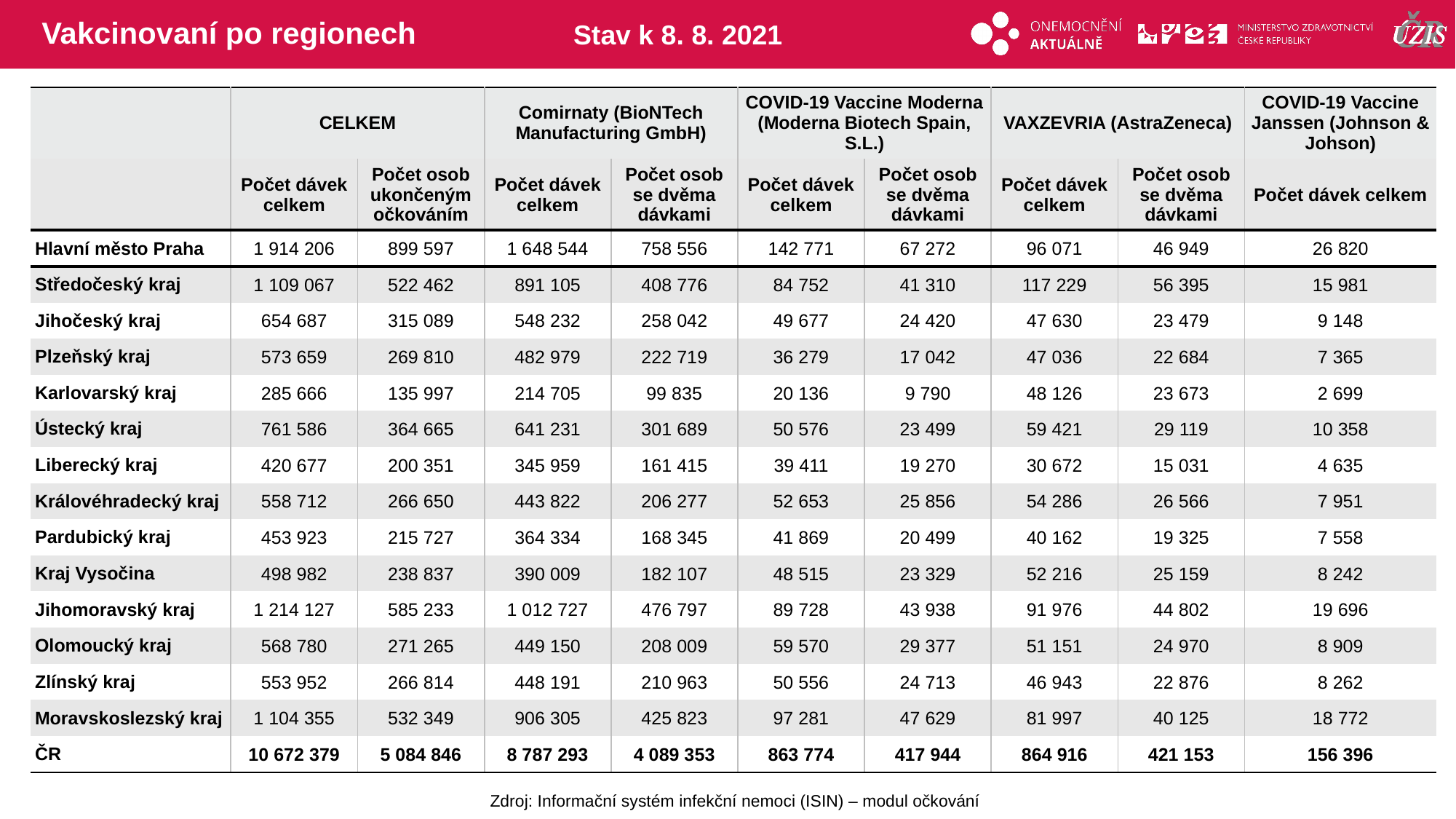

# Vakcinovaní po regionech
Stav k 8. 8. 2021
|  | CELKEM |  | Comirnaty (BioNTech Manufacturing GmbH) |  | COVID-19 Vaccine Moderna (Moderna Biotech Spain, S.L.) |  | VAXZEVRIA (AstraZeneca) |  | COVID-19 Vaccine Janssen (Johnson & Johson) |
| --- | --- | --- | --- | --- | --- | --- | --- | --- | --- |
|  | Počet dávek celkem | Počet osob ukončeným očkováním | Počet dávek celkem | Počet osob se dvěma dávkami | Počet dávek celkem | Počet osob se dvěma dávkami | Počet dávek celkem | Počet osob se dvěma dávkami | Počet dávek celkem |
| Hlavní město Praha | 1 914 206 | 899 597 | 1 648 544 | 758 556 | 142 771 | 67 272 | 96 071 | 46 949 | 26 820 |
| Středočeský kraj | 1 109 067 | 522 462 | 891 105 | 408 776 | 84 752 | 41 310 | 117 229 | 56 395 | 15 981 |
| Jihočeský kraj | 654 687 | 315 089 | 548 232 | 258 042 | 49 677 | 24 420 | 47 630 | 23 479 | 9 148 |
| Plzeňský kraj | 573 659 | 269 810 | 482 979 | 222 719 | 36 279 | 17 042 | 47 036 | 22 684 | 7 365 |
| Karlovarský kraj | 285 666 | 135 997 | 214 705 | 99 835 | 20 136 | 9 790 | 48 126 | 23 673 | 2 699 |
| Ústecký kraj | 761 586 | 364 665 | 641 231 | 301 689 | 50 576 | 23 499 | 59 421 | 29 119 | 10 358 |
| Liberecký kraj | 420 677 | 200 351 | 345 959 | 161 415 | 39 411 | 19 270 | 30 672 | 15 031 | 4 635 |
| Královéhradecký kraj | 558 712 | 266 650 | 443 822 | 206 277 | 52 653 | 25 856 | 54 286 | 26 566 | 7 951 |
| Pardubický kraj | 453 923 | 215 727 | 364 334 | 168 345 | 41 869 | 20 499 | 40 162 | 19 325 | 7 558 |
| Kraj Vysočina | 498 982 | 238 837 | 390 009 | 182 107 | 48 515 | 23 329 | 52 216 | 25 159 | 8 242 |
| Jihomoravský kraj | 1 214 127 | 585 233 | 1 012 727 | 476 797 | 89 728 | 43 938 | 91 976 | 44 802 | 19 696 |
| Olomoucký kraj | 568 780 | 271 265 | 449 150 | 208 009 | 59 570 | 29 377 | 51 151 | 24 970 | 8 909 |
| Zlínský kraj | 553 952 | 266 814 | 448 191 | 210 963 | 50 556 | 24 713 | 46 943 | 22 876 | 8 262 |
| Moravskoslezský kraj | 1 104 355 | 532 349 | 906 305 | 425 823 | 97 281 | 47 629 | 81 997 | 40 125 | 18 772 |
| ČR | 10 672 379 | 5 084 846 | 8 787 293 | 4 089 353 | 863 774 | 417 944 | 864 916 | 421 153 | 156 396 |
Zdroj: Informační systém infekční nemoci (ISIN) – modul očkování